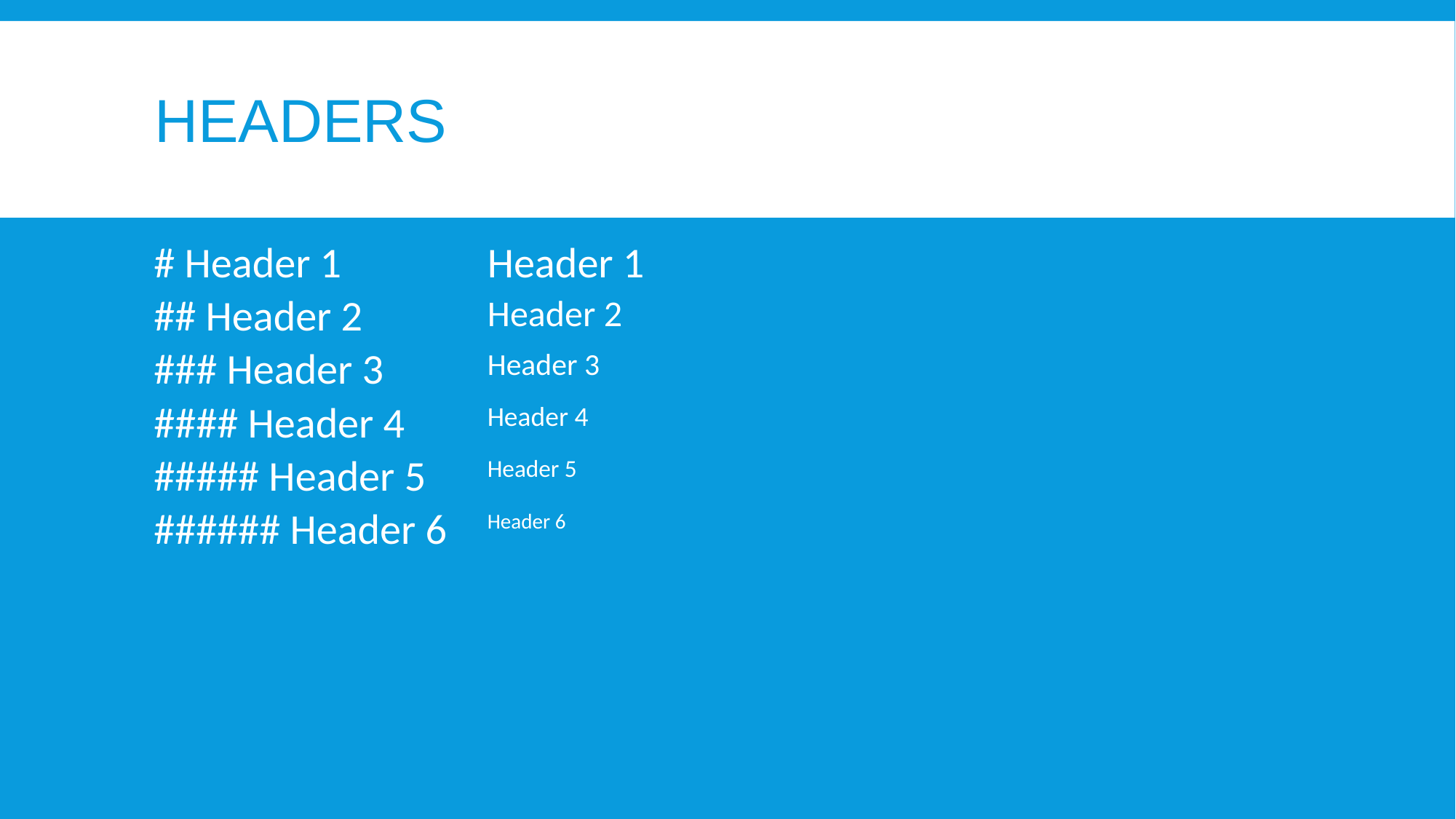

# Headers
| # Header 1 | Header 1 |
| --- | --- |
| ## Header 2 | Header 2 |
| ### Header 3 | Header 3 |
| #### Header 4 | Header 4 |
| ##### Header 5 | Header 5 |
| ###### Header 6 | Header 6 |